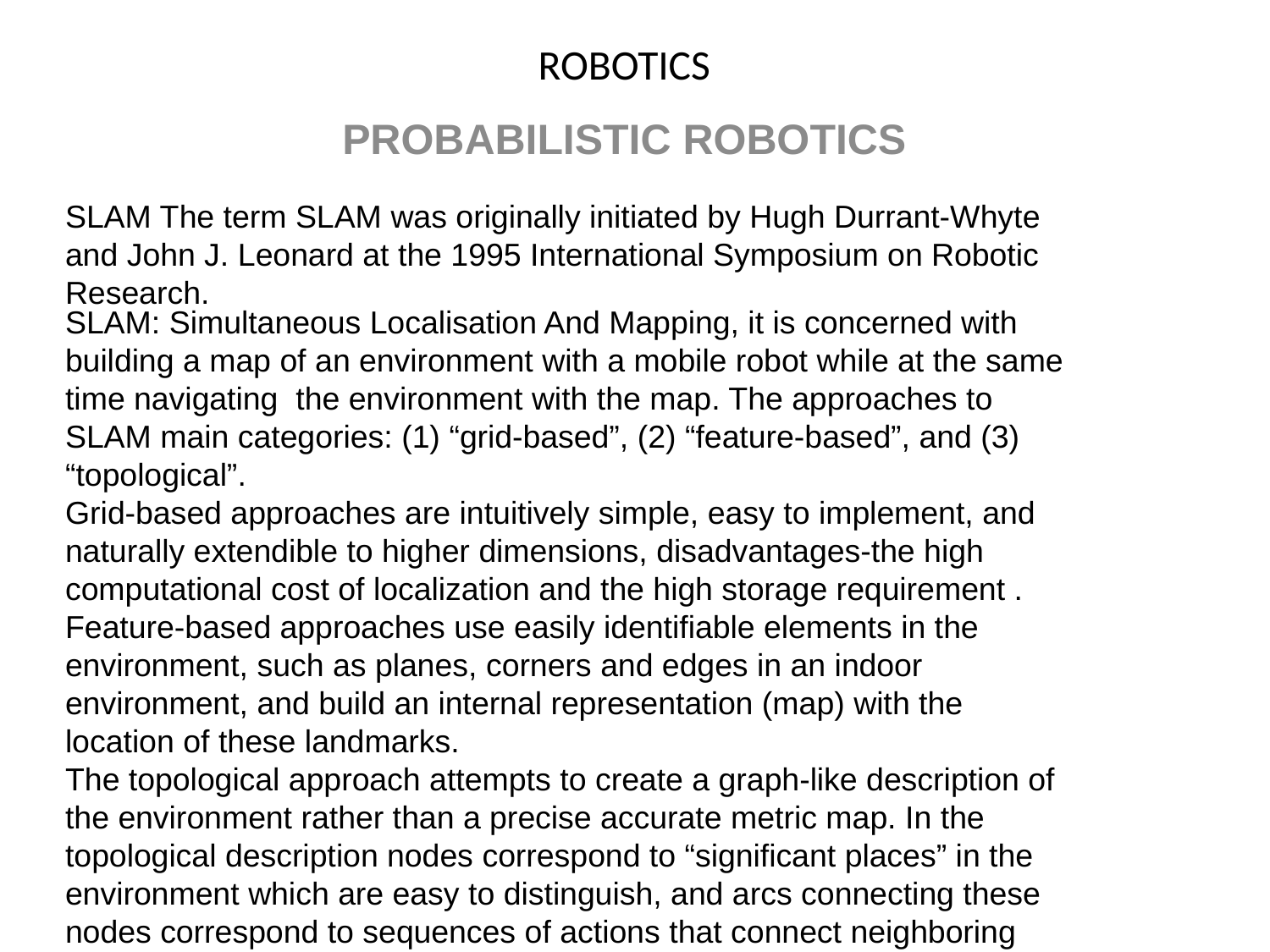

# ROBOTICS
PROBABILISTIC ROBOTICS
SLAM The term SLAM was originally initiated by Hugh Durrant-Whyte and John J. Leonard at the 1995 International Symposium on Robotic Research.
SLAM: Simultaneous Localisation And Mapping, it is concerned with building a map of an environment with a mobile robot while at the same time navigating  the environment with the map. The approaches to SLAM main categories: (1) “grid-based”, (2) “feature-based”, and (3) “topological”.
Grid-based approaches are intuitively simple, easy to implement, and naturally extendible to higher dimensions, disadvantages-the high computational cost of localization and the high storage requirement .
Feature-based approaches use easily identifiable elements in the environment, such as planes, corners and edges in an indoor environment, and build an internal representation (map) with the location of these landmarks.
The topological approach attempts to create a graph-like description of the environment rather than a precise accurate metric map. In the topological description nodes correspond to “significant places” in the environment which are easy to distinguish, and arcs connecting these nodes correspond to sequences of actions that connect neighboring places.